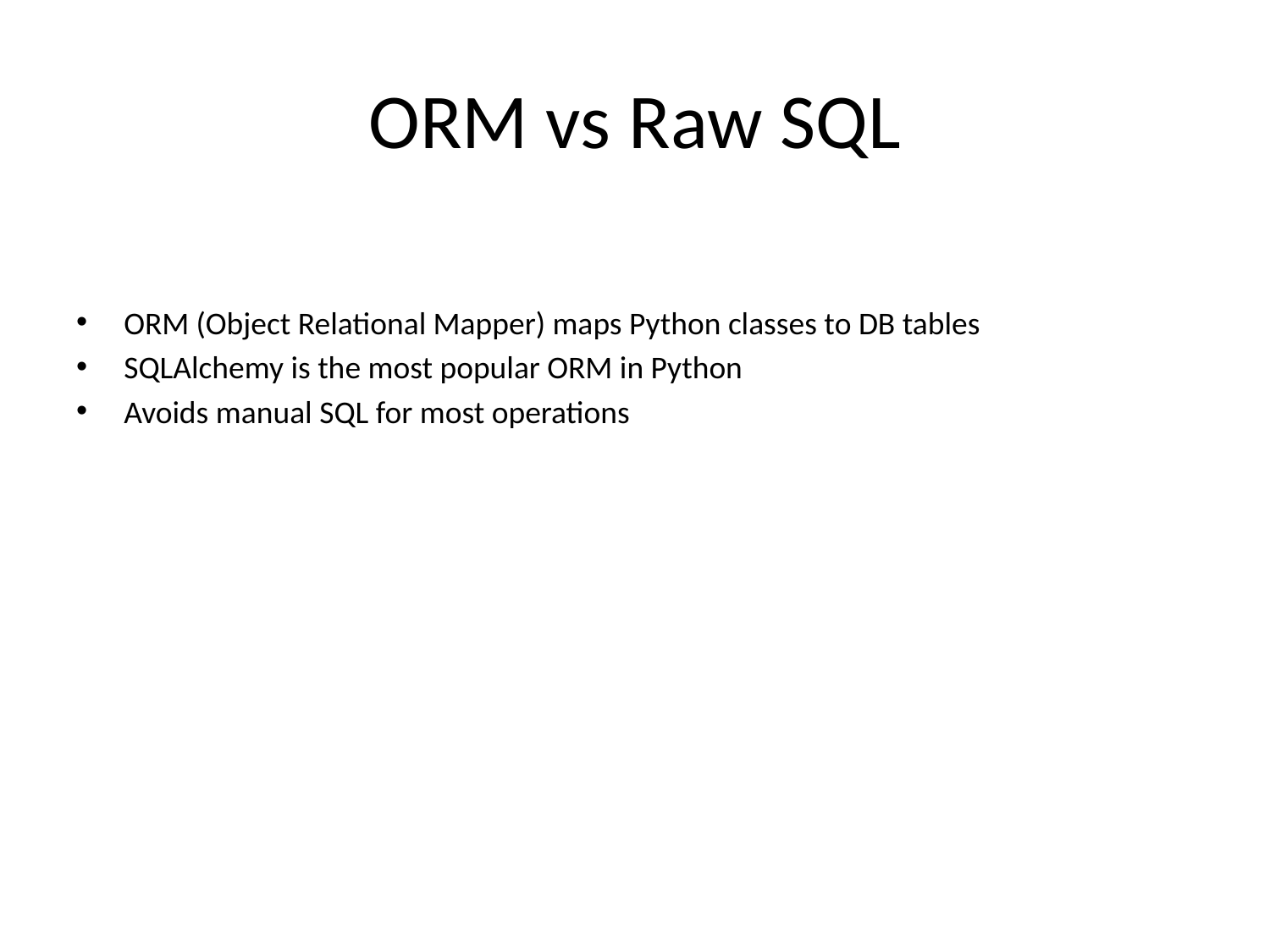

# ORM vs Raw SQL

ORM (Object Relational Mapper) maps Python classes to DB tables
SQLAlchemy is the most popular ORM in Python
Avoids manual SQL for most operations